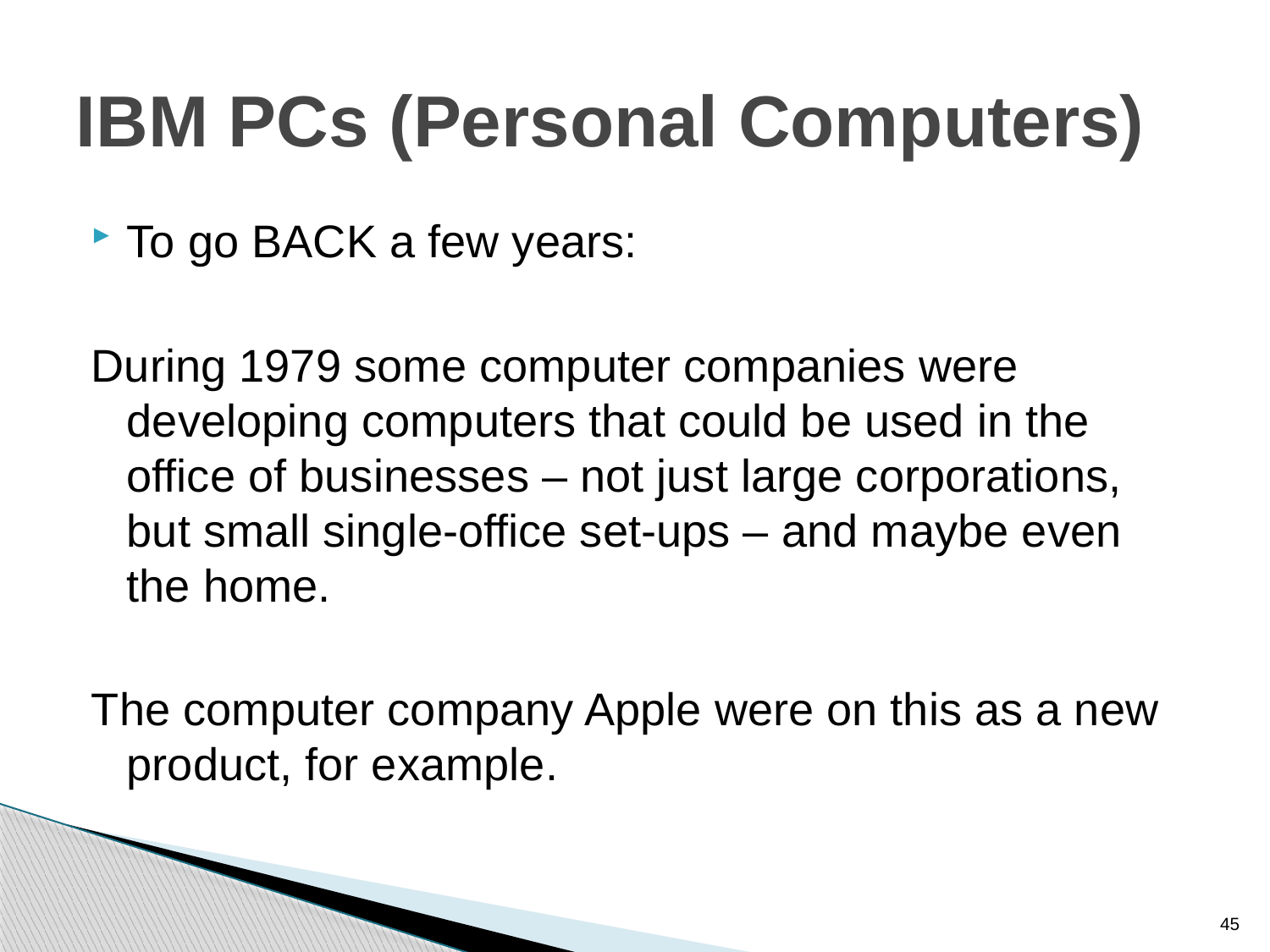

# IBM PCs (Personal Computers)
To go BACK a few years:

During 1979 some computer companies were developing computers that could be used in the office of businesses – not just large corporations, but small single-office set-ups – and maybe even the home.

The computer company Apple were on this as a new product, for example.
45